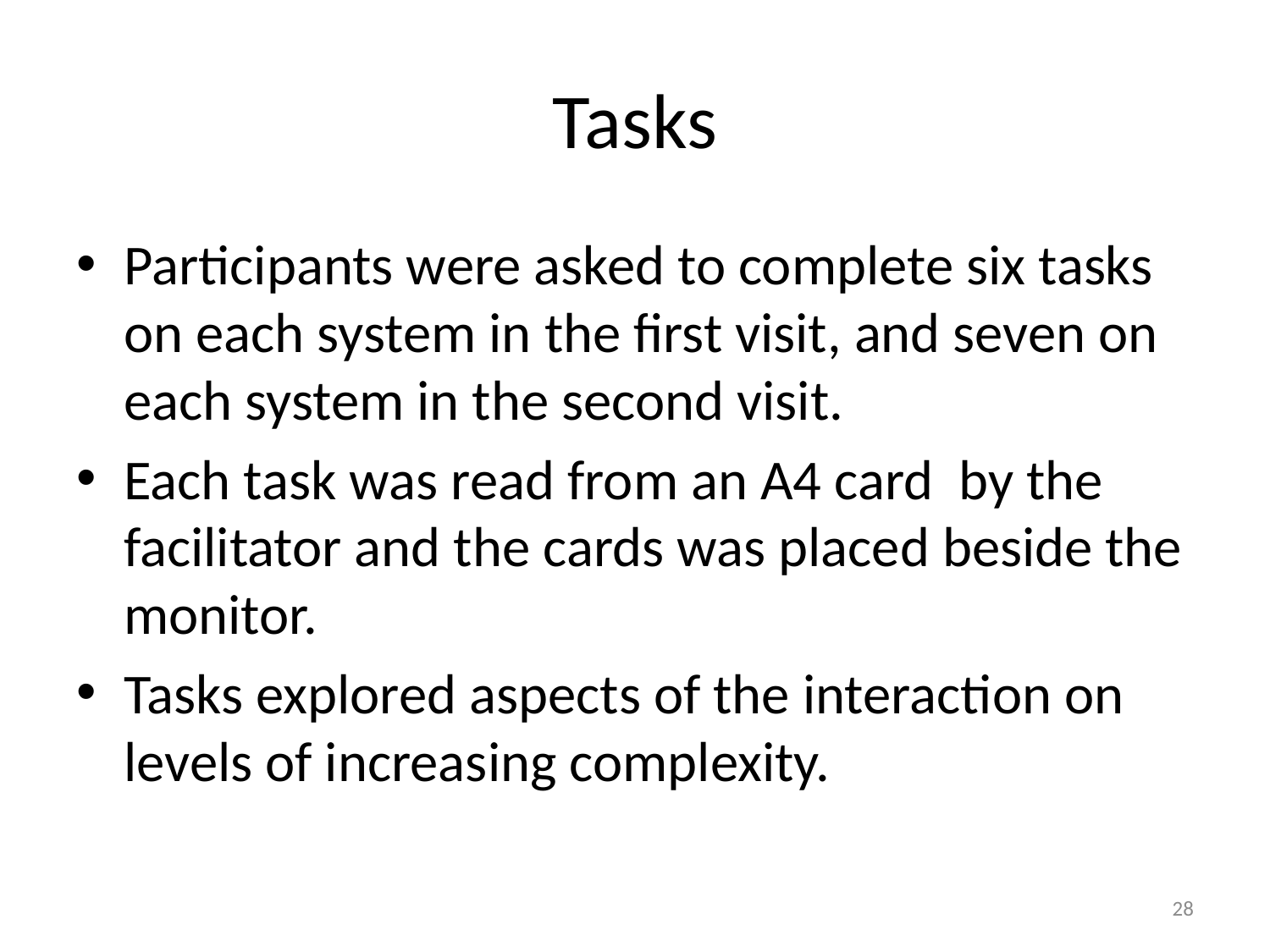

# Tasks
Participants were asked to complete six tasks on each system in the first visit, and seven on each system in the second visit.
Each task was read from an A4 card  by the facilitator and the cards was placed beside the monitor.
Tasks explored aspects of the interaction on levels of increasing complexity.
28